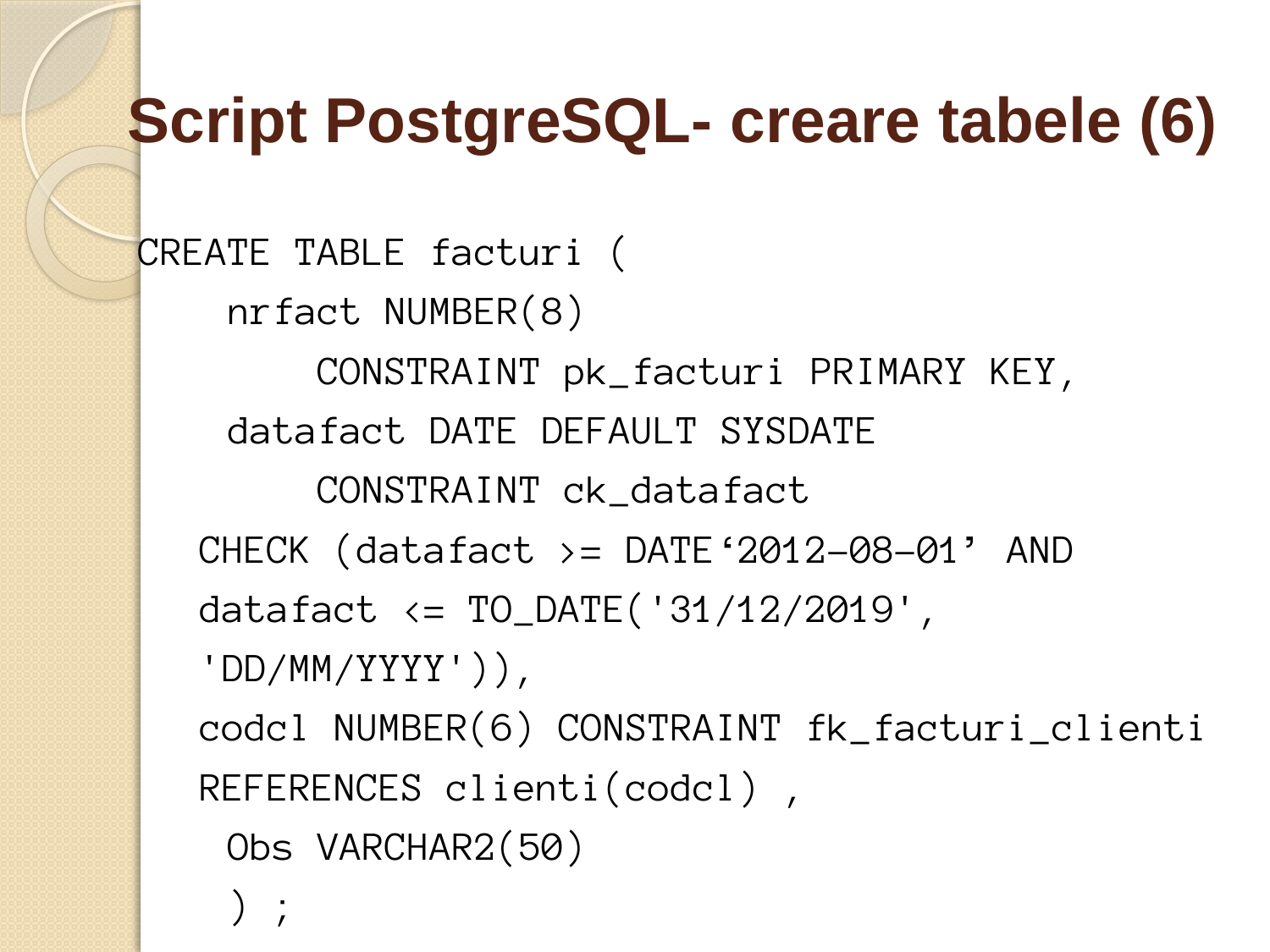

# Script PostgreSQL- creare tabele (6)
CREATE TABLE facturi (
    nrfact NUMBER(8)
        CONSTRAINT pk_facturi PRIMARY KEY,
    datafact DATE DEFAULT SYSDATE
        CONSTRAINT ck_datafact
	CHECK (datafact >= DATE‘2012-08-01’ AND
		datafact <= TO_DATE('31/12/2019',
			'DD/MM/YYYY')),
	codcl NUMBER(6) CONSTRAINT fk_facturi_clienti
		REFERENCES clienti(codcl) ,
    Obs VARCHAR2(50)
    ) ;